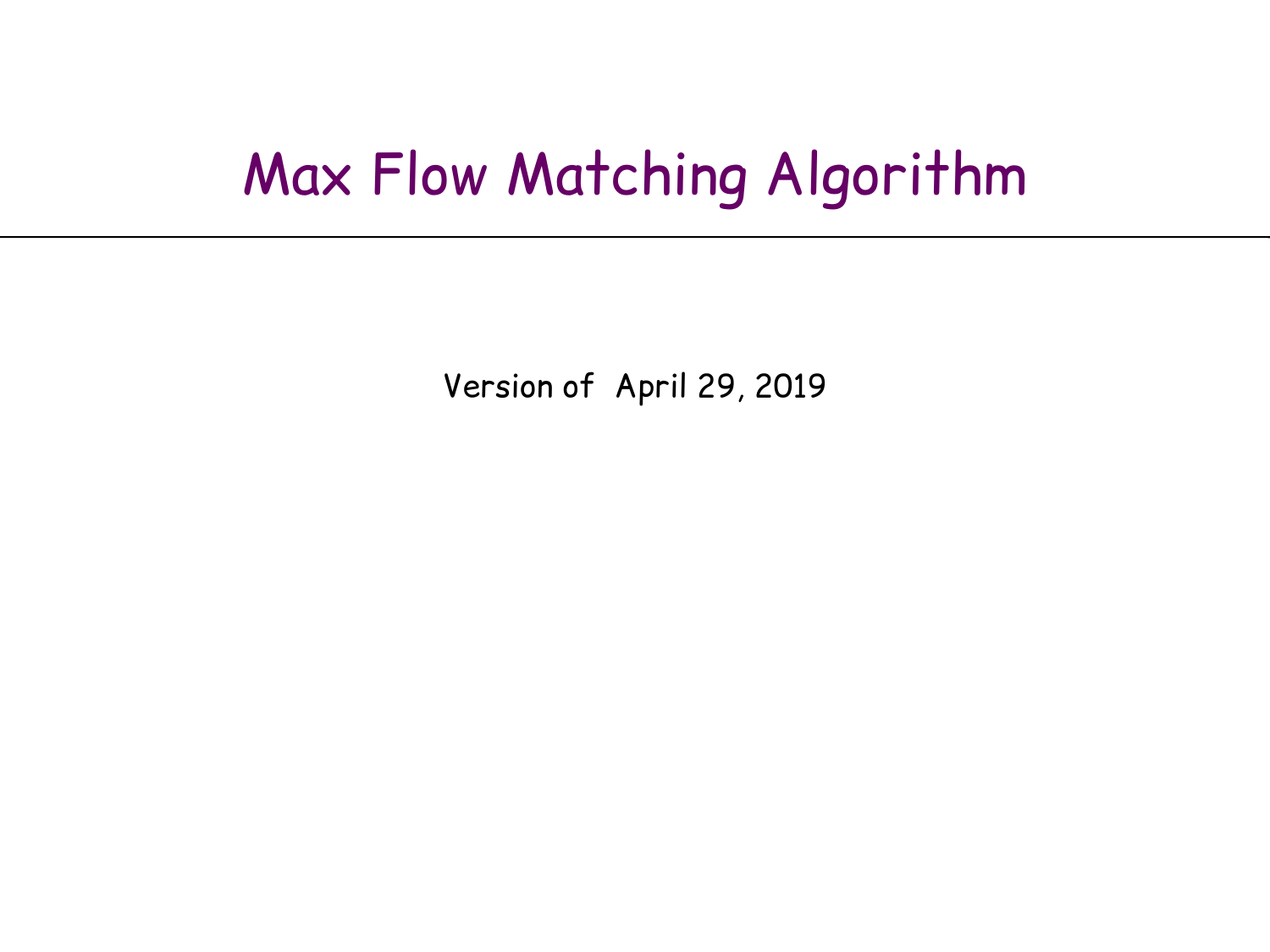

# Max Flow Matching Algorithm
Version of  April 29, 2019